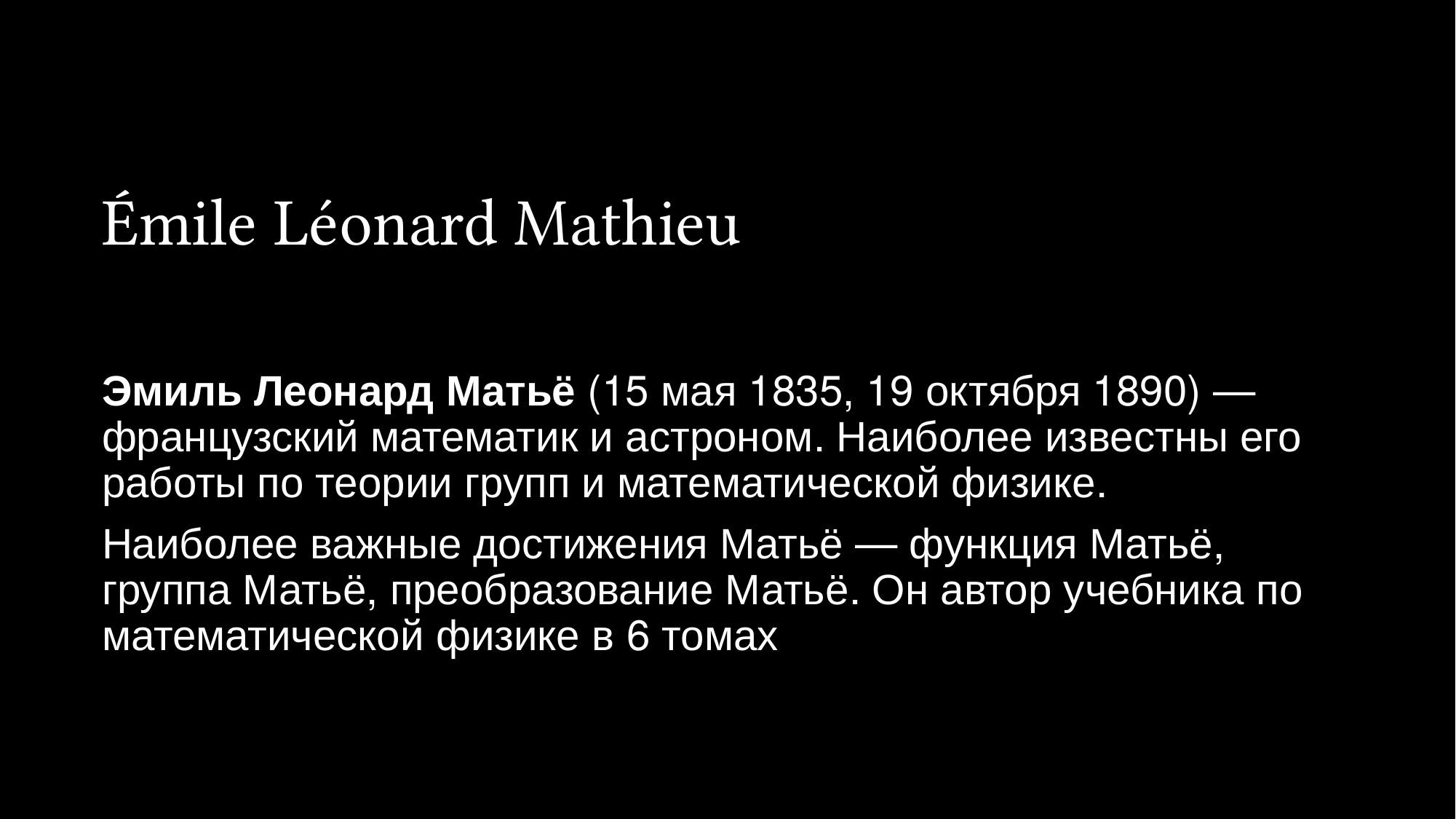

# Émile Léonard Mathieu
Эмиль Леонард Матьё (15 мая 1835, 19 октября 1890) — французский математик и астроном. Наиболее известны его работы по теории групп и математической физике.
Наиболее важные достижения Матьё — функция Матьё, группа Матьё, преобразование Матьё. Он автор учебника по математической физике в 6 томах